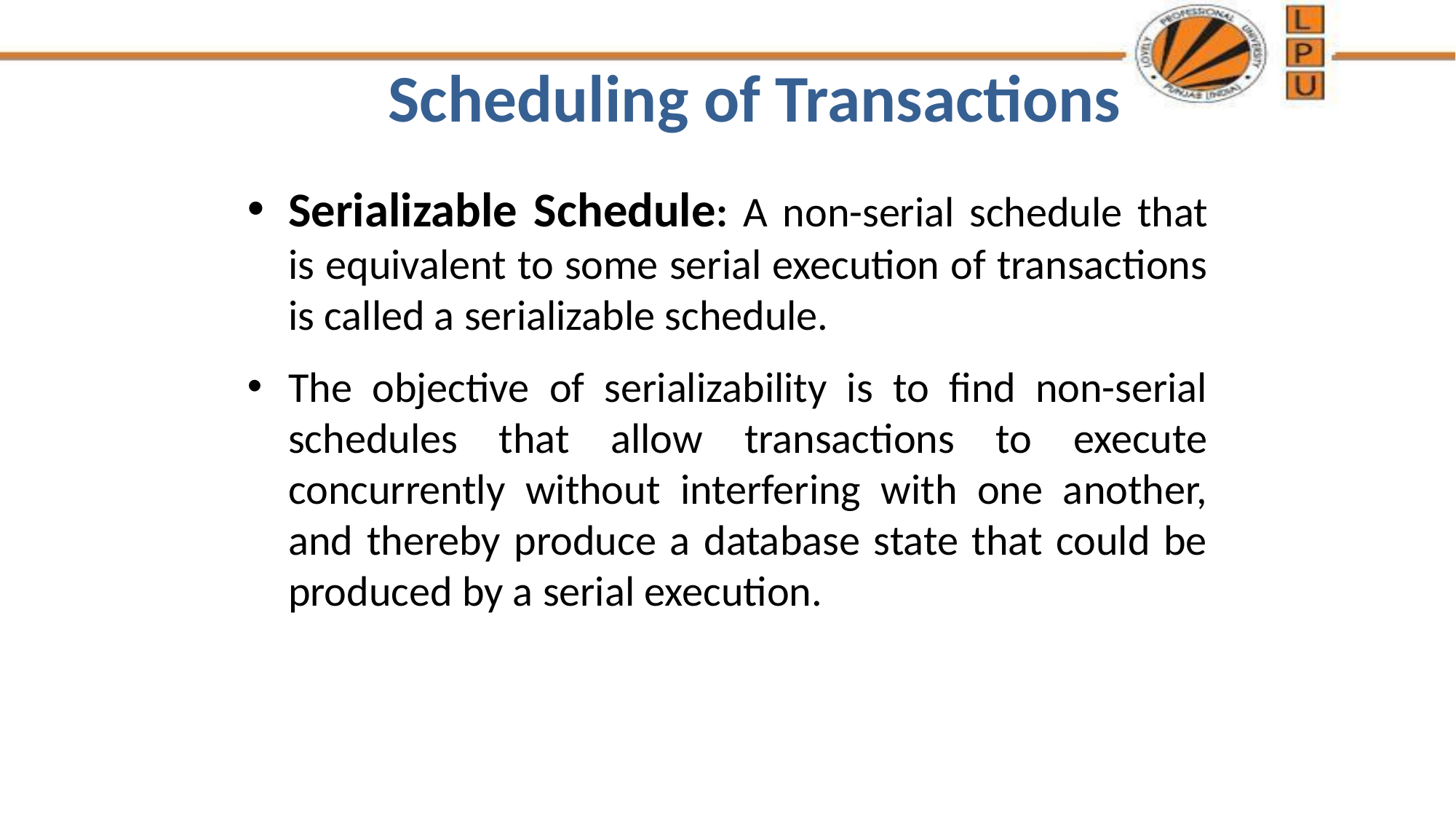

# Scheduling of Transactions
Serializable Schedule: A non-serial schedule that is equivalent to some serial execution of transactions is called a serializable schedule.
The objective of serializability is to find non-serial schedules that allow transactions to execute concurrently without interfering with one another, and thereby produce a database state that could be produced by a serial execution.